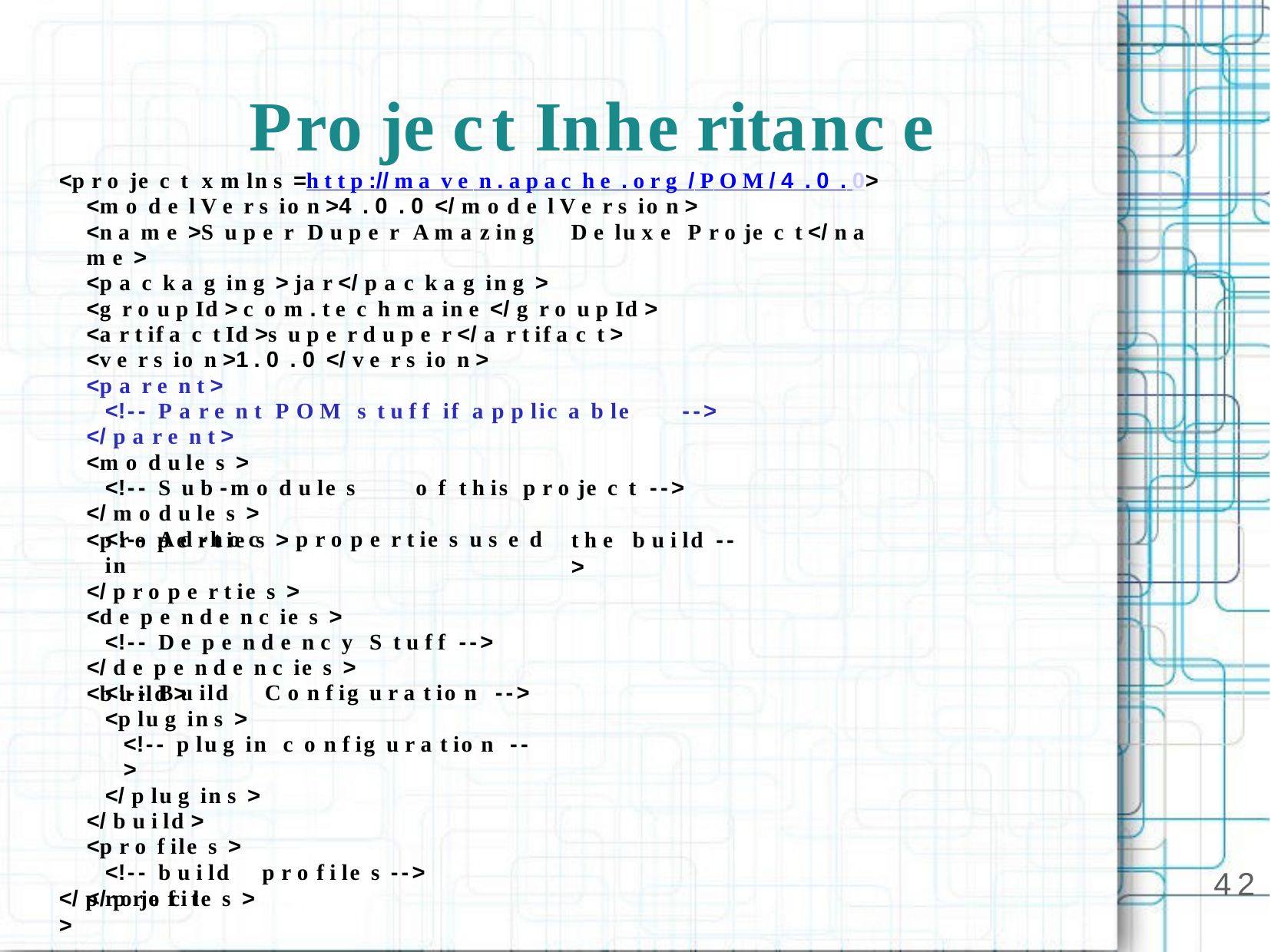

# Pro je ct Inhe ritanc e
<p r o  je  c  t  x m ln s  =h t t p :// m a  v e  n . a p a c  h e  . o r g  / P O M / 4  . 0  . 0	>
<m o  d e  l V e  r s  io n >4  . 0  . 0  </ m o d e  l V e  r s  io n >
<n a  m e  >S  u p e  r  D u p e  r  A m a z in g	D e  lu x e	P r o je  c  t </ n a  m e  >
<p a  c  k a  g  in g  > ja r </ p a c  k a g  in g  >
<g  r o u p Id > c  o m . t e  c  h m a in e  </ g  r o  u p Id >
<a r t if a  c  t Id >s  u p e  r d u p e  r </ a  r t if a c  t >
<v e  r s  io  n >1 . 0  . 0  </ v e  r s  io  n >
<p a  r e  n t >
<!--  P a r e  n t  P O M   s  t u f f  if  a p p lic  a  b le	-->
</ p a r e  n t >
<m o  d u le  s  >
<!--  S  u b -m o  d u le  s	o  f  t h is	p r o je  c  t  -->
</ m o d u le  s  >
<p r o  p e  r t ie  s  >
<!--  A d -h o c	p r o p e  r t ie  s	u s  e  d	in
</ p r o p e  r t ie  s  >
<d e  p e  n d e  n c  ie  s  >
<!--  D e  p e  n d e  n c  y   S  t u f f  -->
</ d e  p e  n d e  n c  ie  s  >
<b u ild >
t h e	b u i ld	-->
<!--  B u ild	C o n f ig  u r a t io n	-->
<p lu g  in s  >
<!--  p lu g  in   c  o n f ig  u r a t io n   -->
</ p lu g  in s  >
</ b u i ld >
<p r o  f ile  s  >
<!--  b u i ld	p r o f i le  s	-->
</ p r o f i le  s  >
42
</ p r o je  c  t >